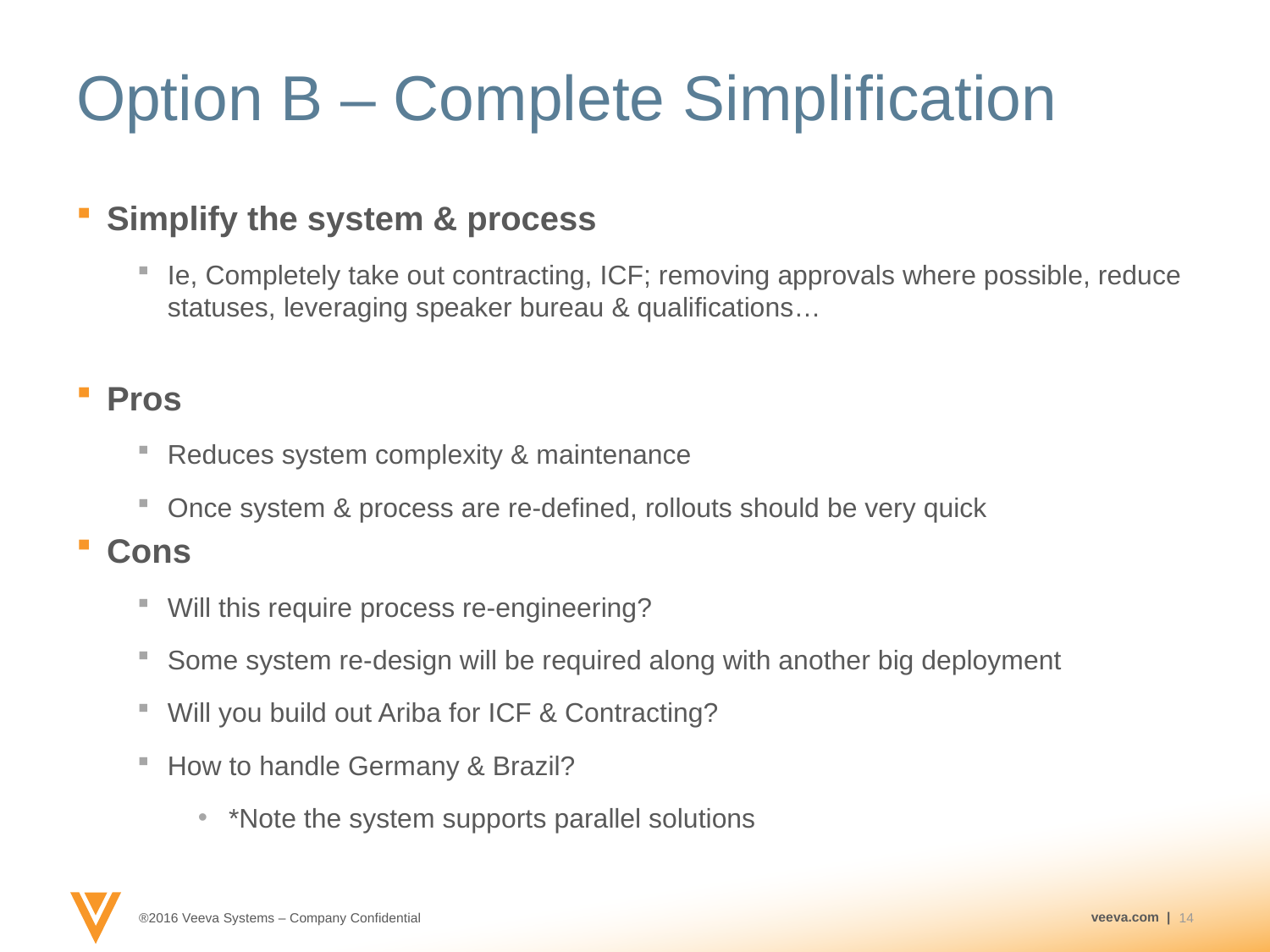

# Option B – Complete Simplification
Simplify the system & process
Ie, Completely take out contracting, ICF; removing approvals where possible, reduce statuses, leveraging speaker bureau & qualifications…

Pros
Reduces system complexity & maintenance
Once system & process are re-defined, rollouts should be very quick
Cons
Will this require process re-engineering?
Some system re-design will be required along with another big deployment
Will you build out Ariba for ICF & Contracting?
How to handle Germany & Brazil?
*Note the system supports parallel solutions
14